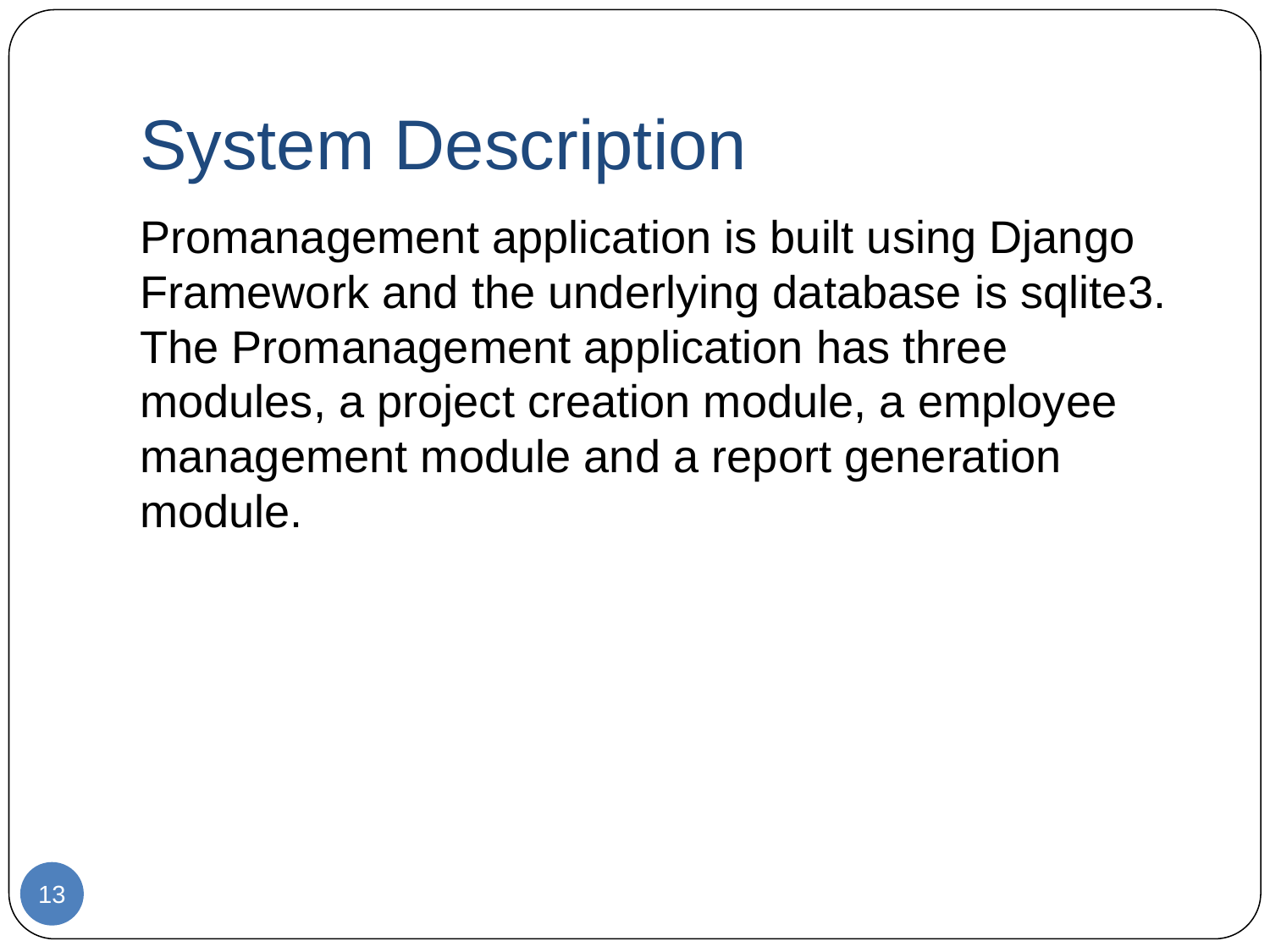

# System Description
Promanagement application is built using Django Framework and the underlying database is sqlite3. The Promanagement application has three modules, a project creation module, a employee management module and a report generation module.
13